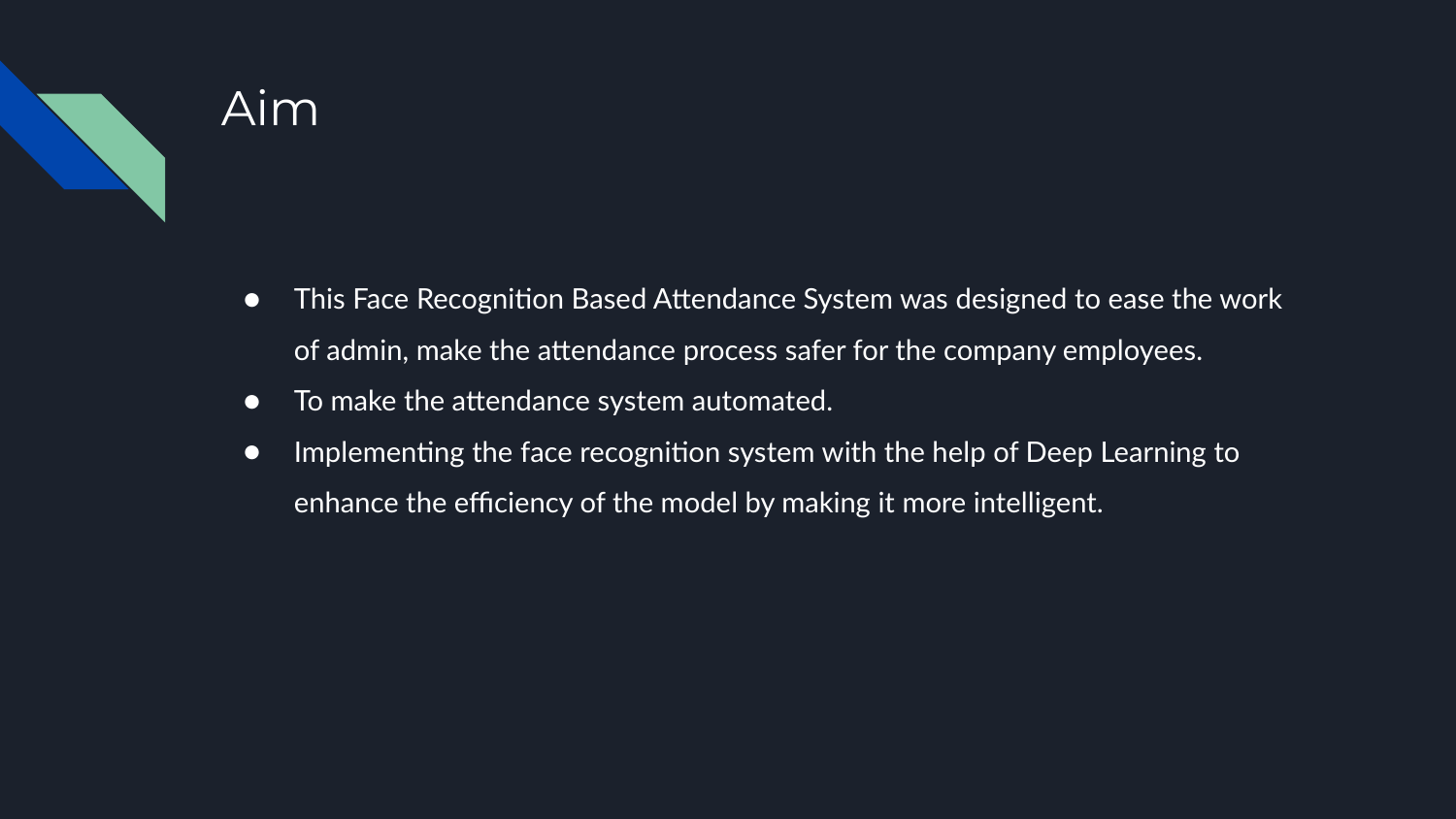

# Aim
This Face Recognition Based Attendance System was designed to ease the work of admin, make the attendance process safer for the company employees.
To make the attendance system automated.
Implementing the face recognition system with the help of Deep Learning to enhance the efficiency of the model by making it more intelligent.